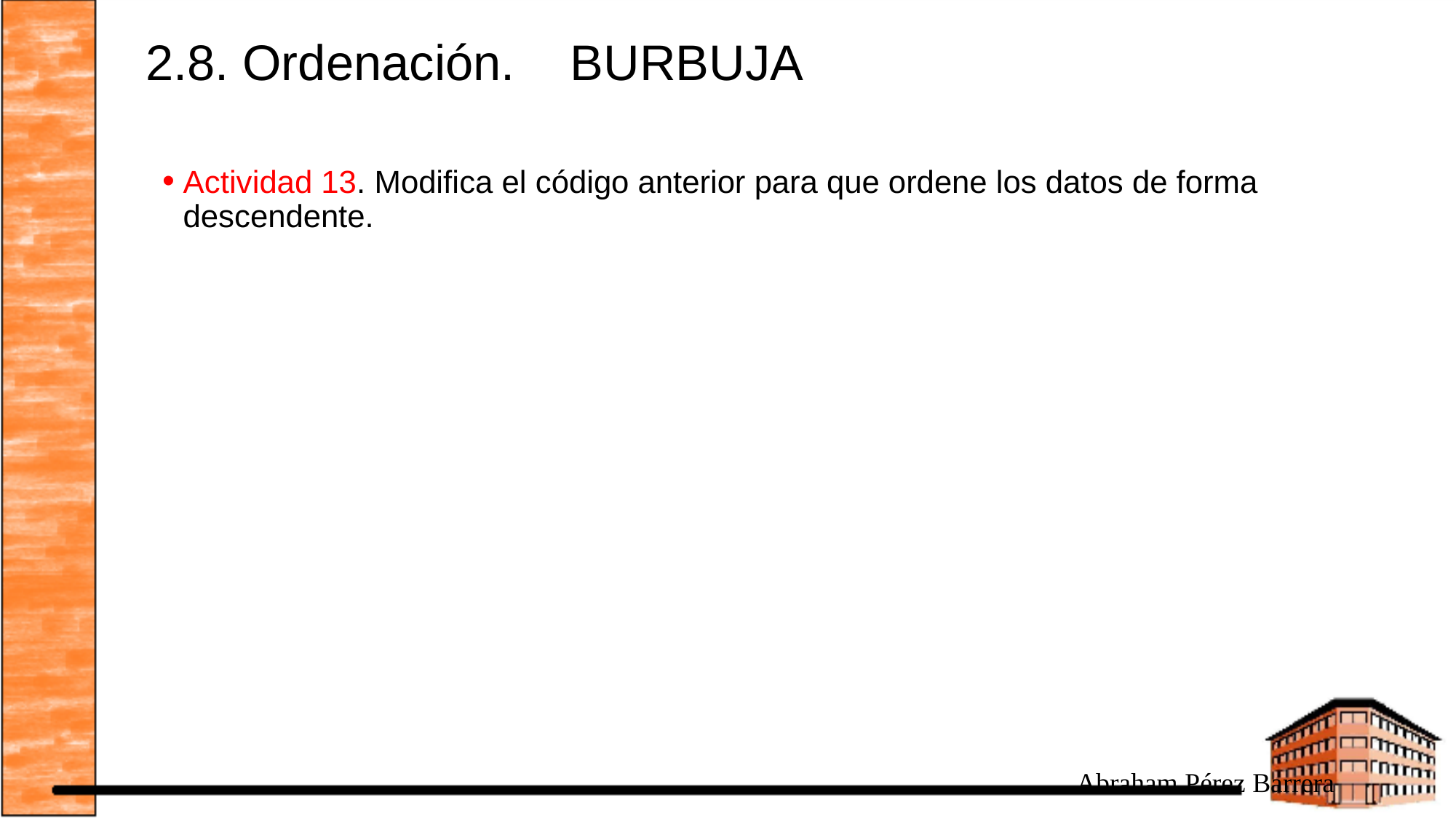

# 2.8. Ordenación.    BURBUJA
Actividad 13. Modifica el código anterior para que ordene los datos de forma descendente.